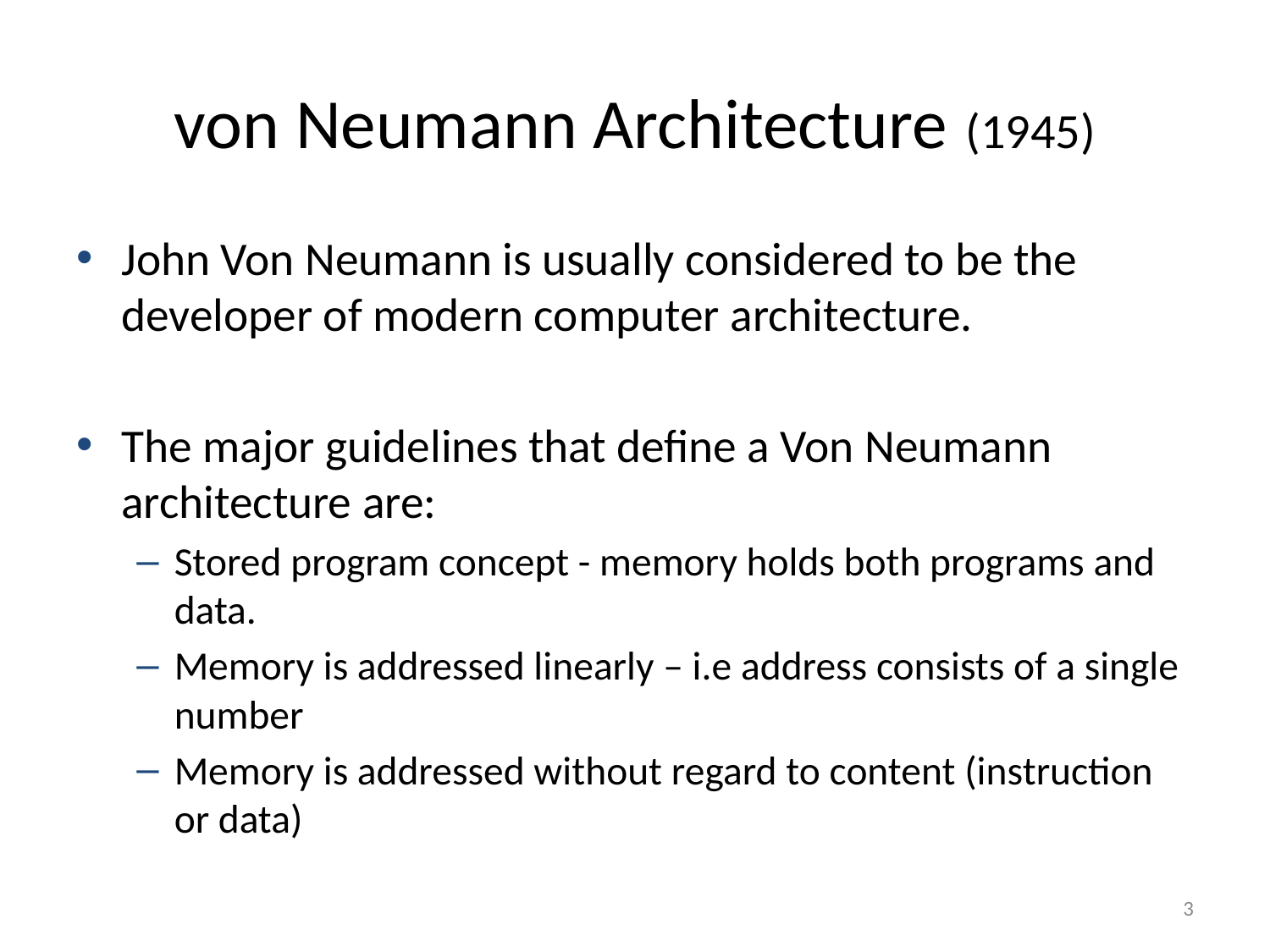

# von Neumann Architecture (1945)
John Von Neumann is usually considered to be the developer of modern computer architecture.

The major guidelines that define a Von Neumann architecture are:
Stored program concept - memory holds both programs and data.
Memory is addressed linearly – i.e address consists of a single number
Memory is addressed without regard to content (instruction or data)
3